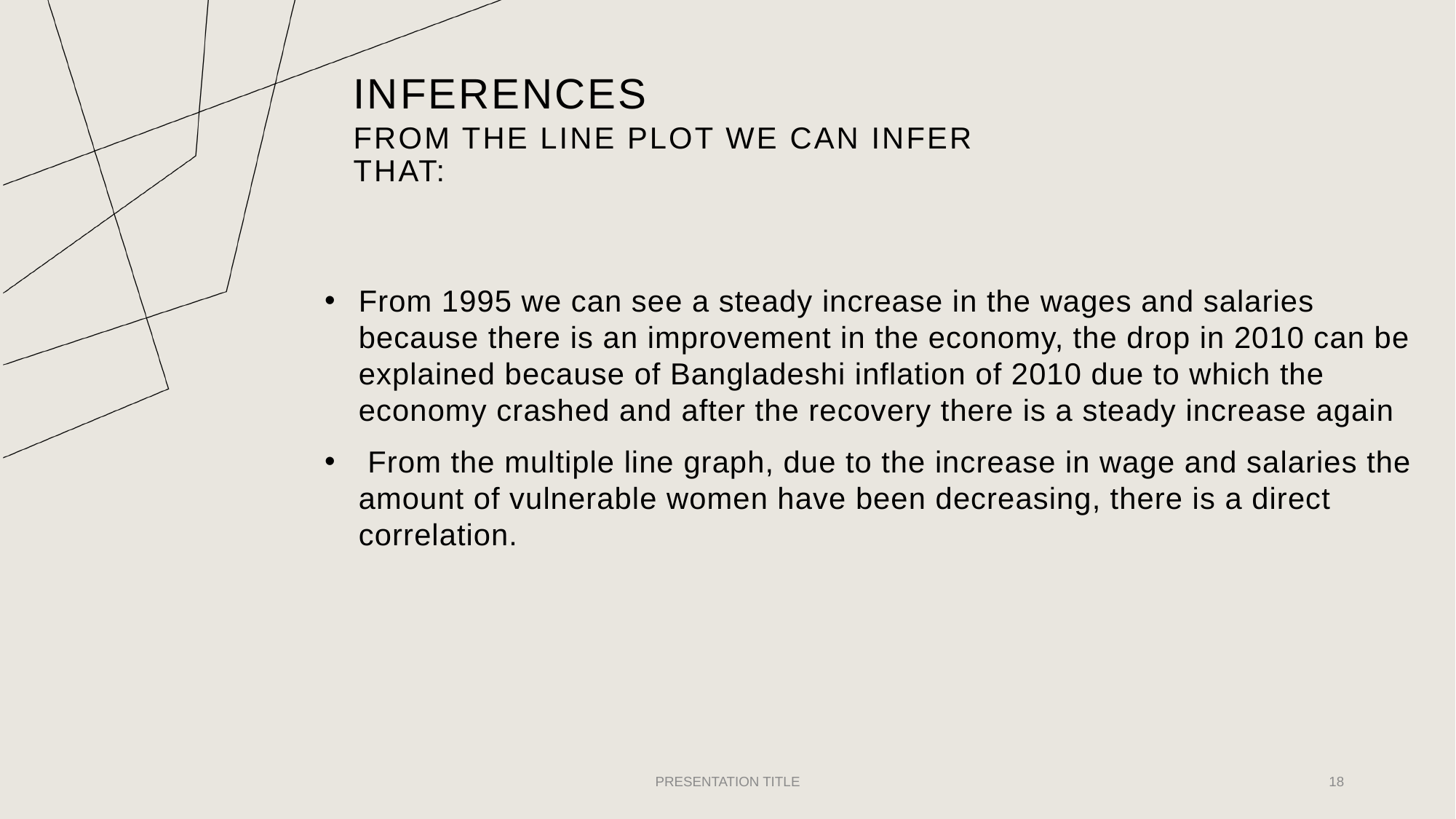

# Inferences
FROM THE LINE PLOT WE CAN INFER THAT:
From 1995 we can see a steady increase in the wages and salaries because there is an improvement in the economy, the drop in 2010 can be explained because of Bangladeshi inflation of 2010 due to which the economy crashed and after the recovery there is a steady increase again
 From the multiple line graph, due to the increase in wage and salaries the amount of vulnerable women have been decreasing, there is a direct correlation.
PRESENTATION TITLE
18